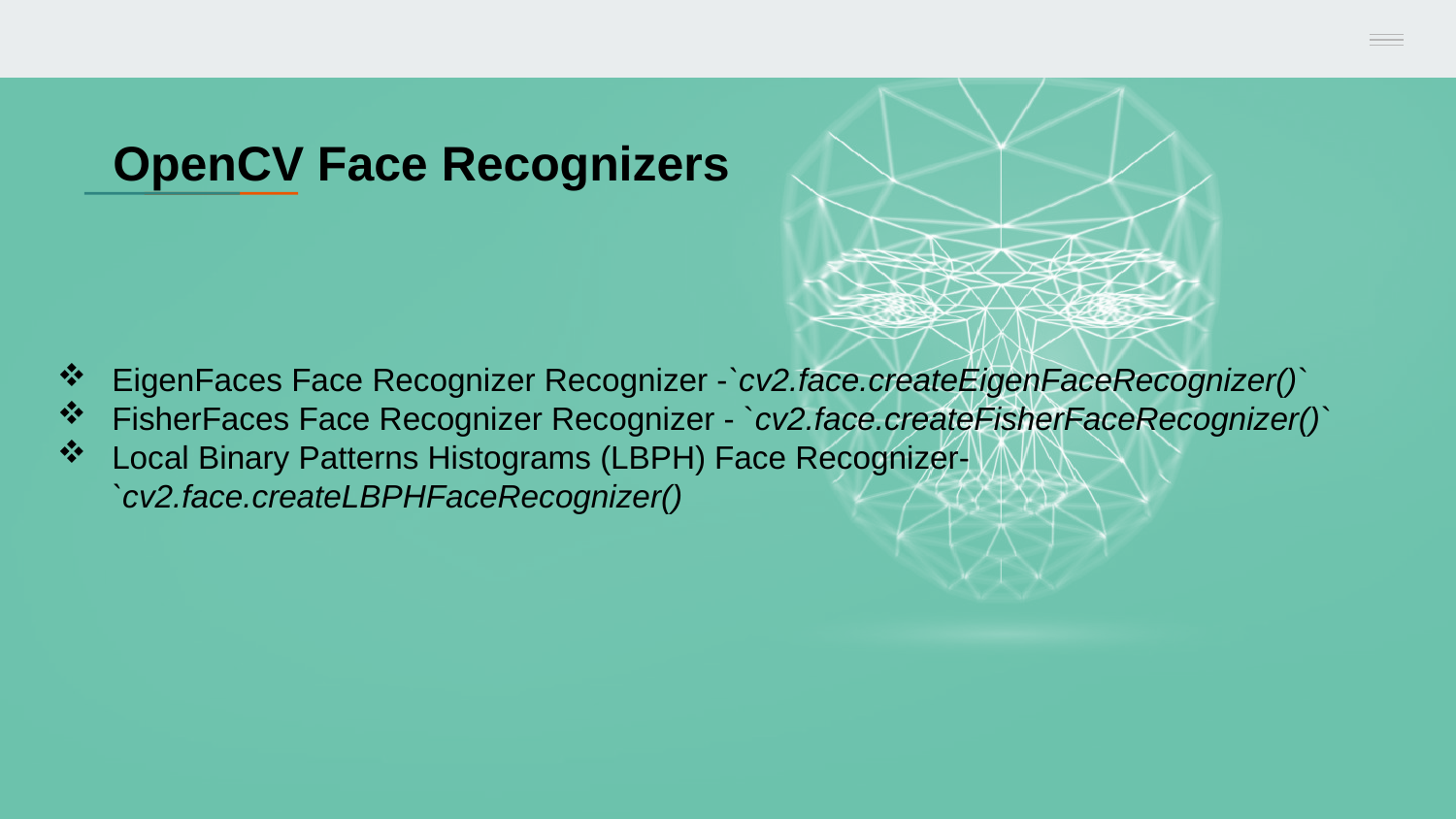

OpenCV Face Recognizers
EigenFaces Face Recognizer Recognizer -`cv2.face.createEigenFaceRecognizer()`
FisherFaces Face Recognizer Recognizer - `cv2.face.createFisherFaceRecognizer()`
Local Binary Patterns Histograms (LBPH) Face Recognizer-`cv2.face.createLBPHFaceRecognizer()
#